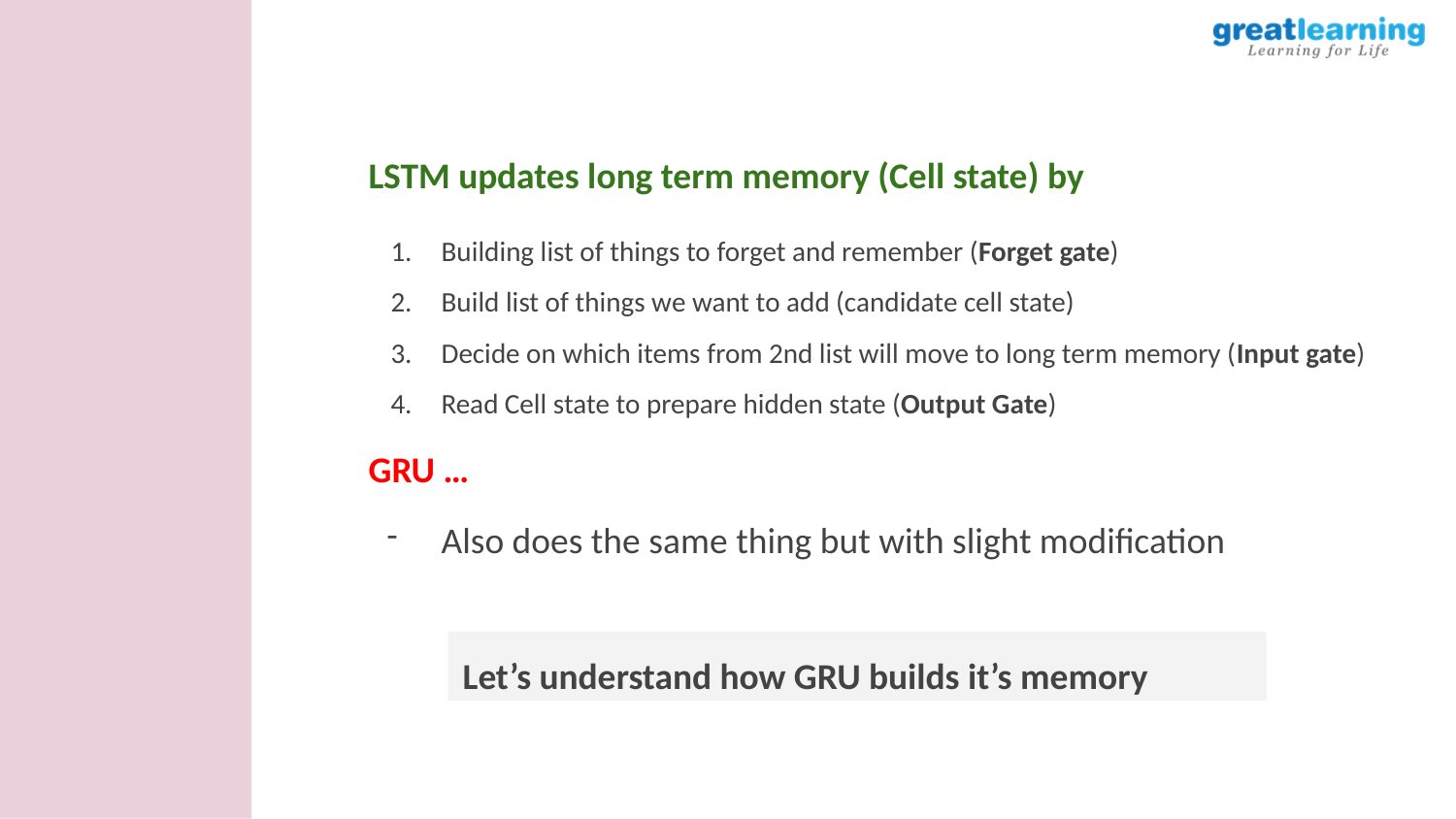

LSTM updates long term memory (Cell state) by
Building list of things to forget and remember (Forget gate)
Build list of things we want to add (candidate cell state)
Decide on which items from 2nd list will move to long term memory (Input gate)
Read Cell state to prepare hidden state (Output Gate)
GRU …
Also does the same thing but with slight modification

Let’s understand how GRU builds it’s memory